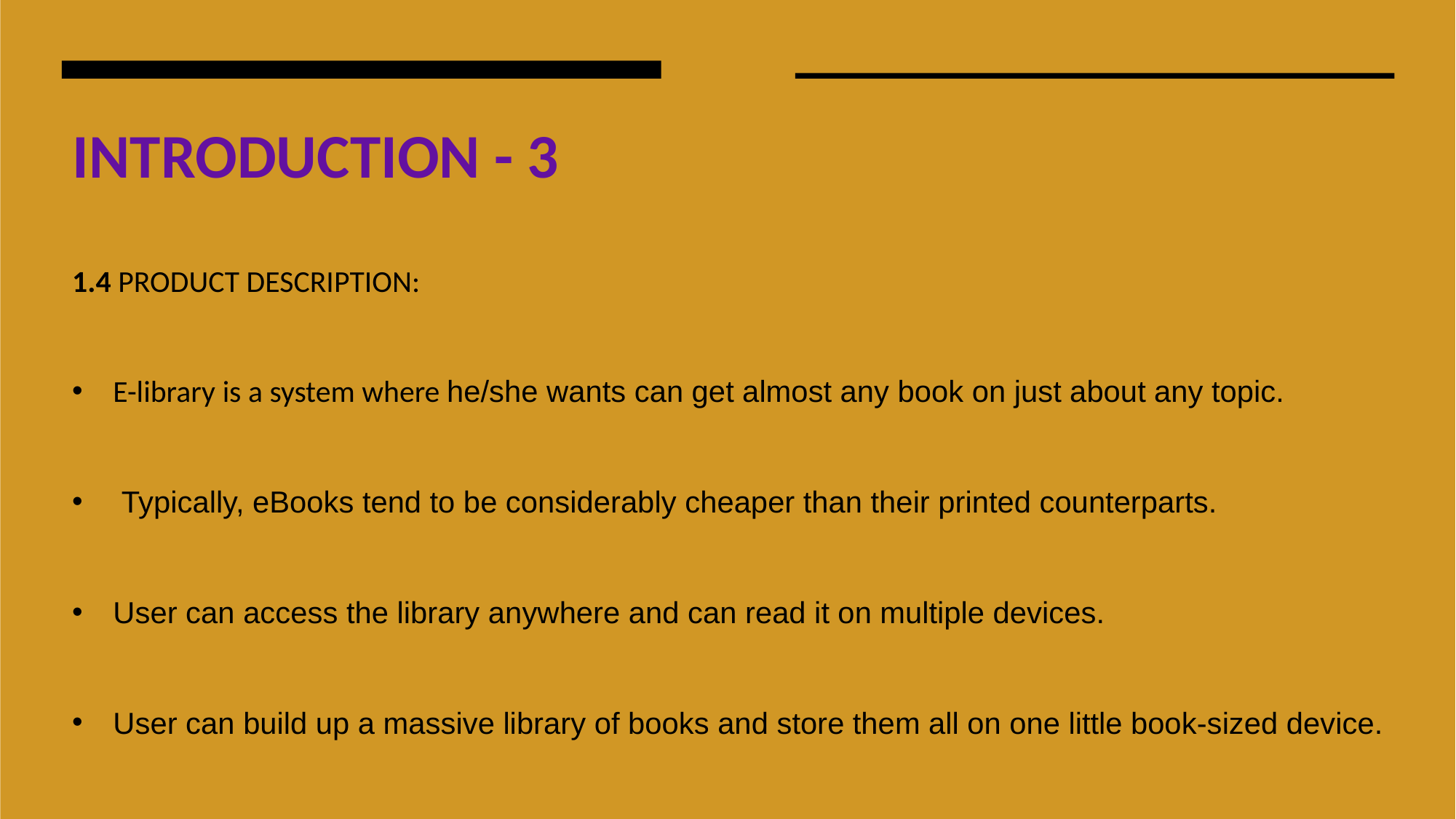

# INTRODUCTION - 3
1.4 PRODUCT DESCRIPTION:

E-library is a system where he/she wants can get almost any book on just about any topic.

 Typically, eBooks tend to be considerably cheaper than their printed counterparts.

User can access the library anywhere and can read it on multiple devices.

User can build up a massive library of books and store them all on one little book-sized device.